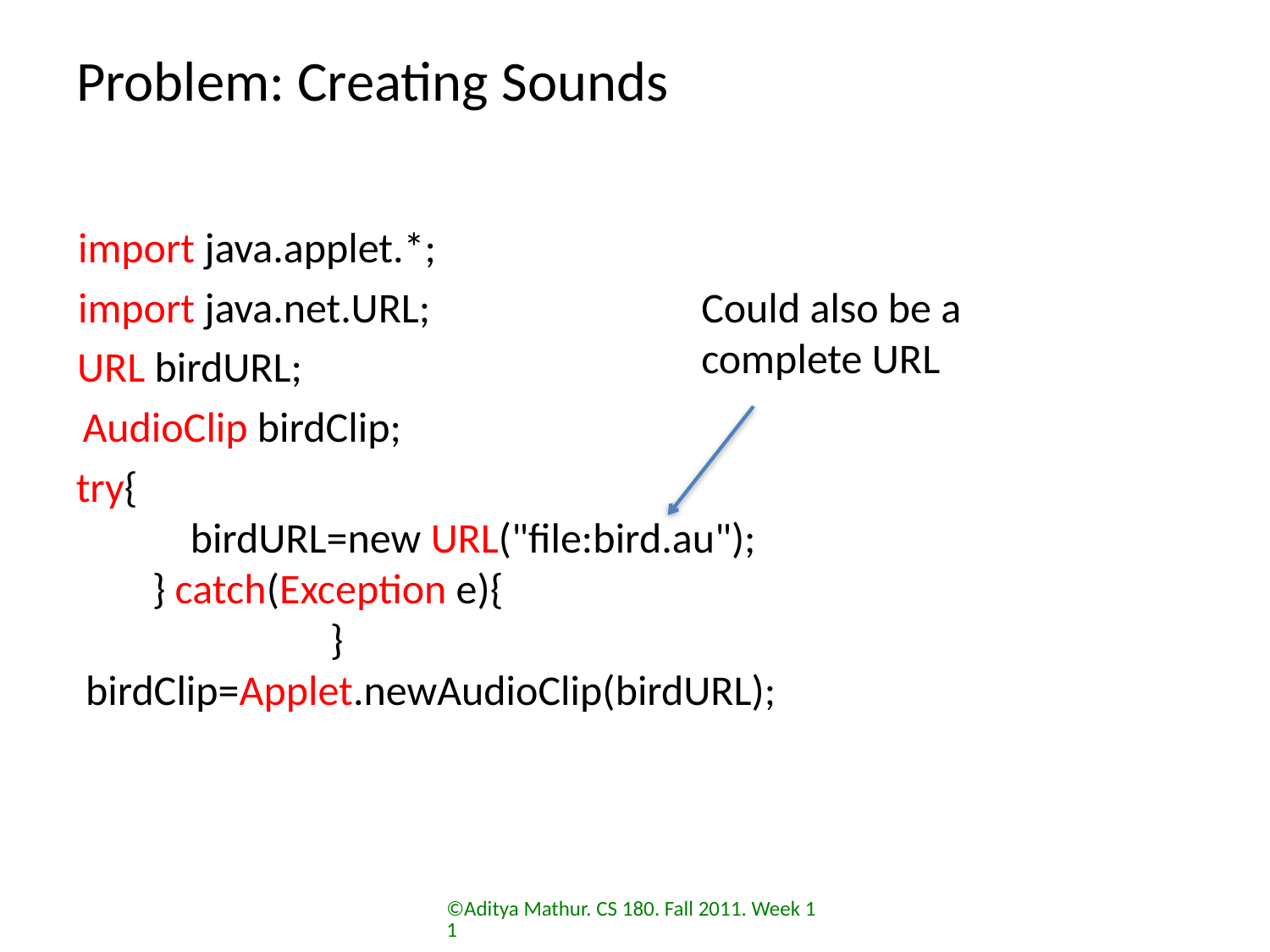

# Problem: Creating Sounds
import java.applet.*;
import java.net.URL;
Could also be a
complete URL
URL birdURL;
AudioClip birdClip;
try{
            birdURL=new URL("file:bird.au");
        } catch(Exception e){
		}
 birdClip=Applet.newAudioClip(birdURL);
©Aditya Mathur. CS 180. Fall 2011. Week 11